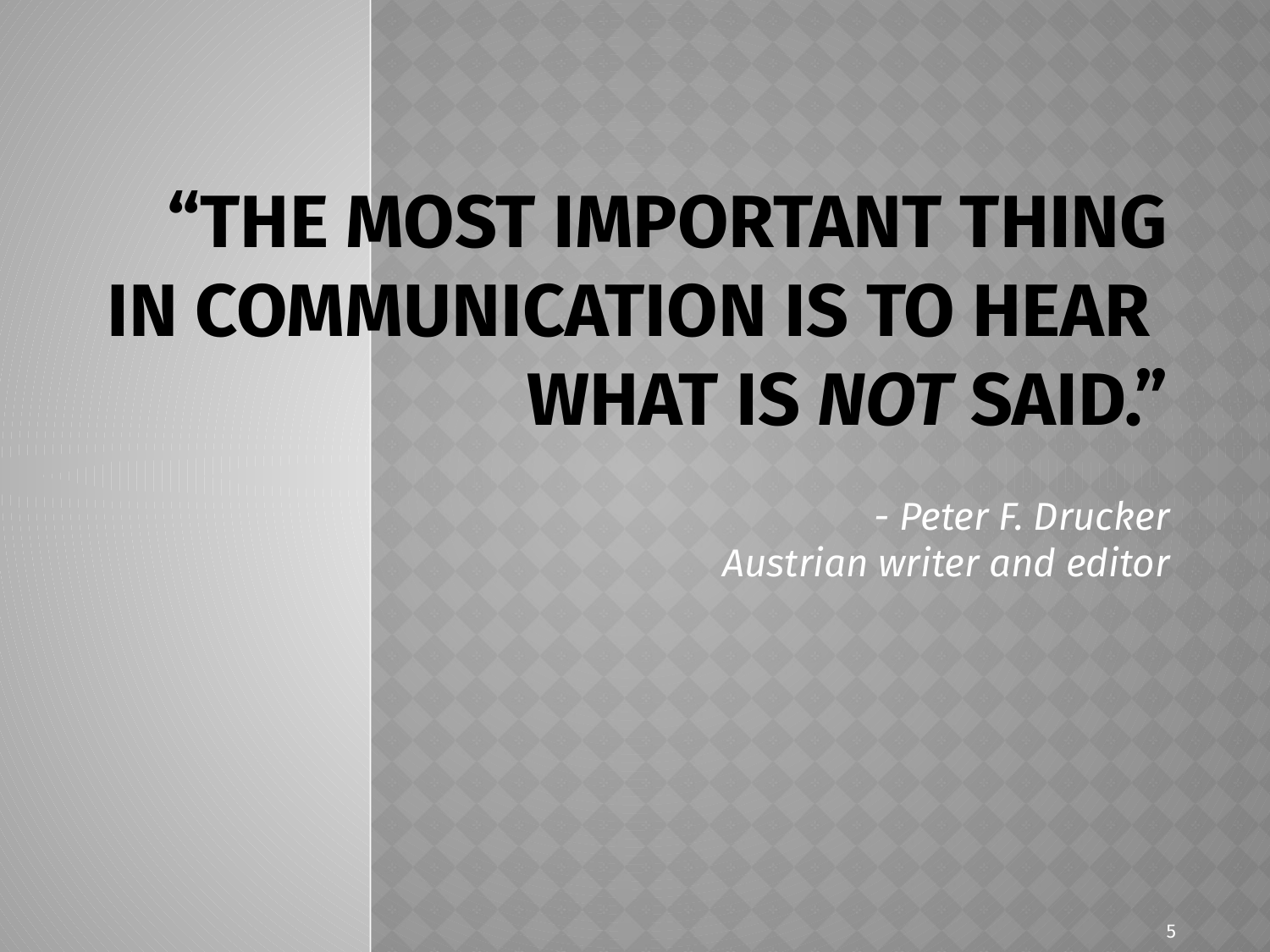

# “The most important thing in communication is to hear what is not said.”
- Peter F. Drucker
 Austrian writer and editor
5